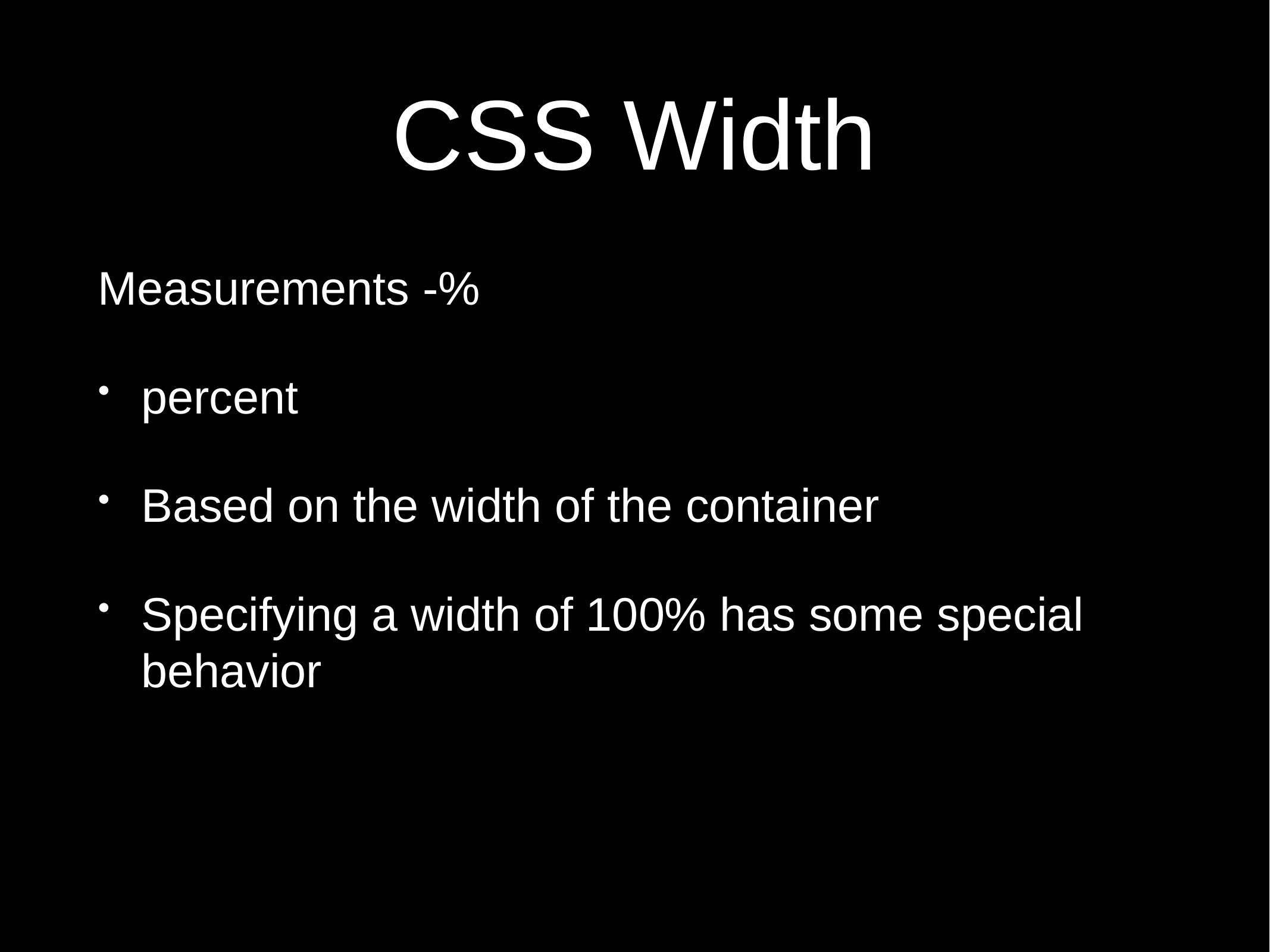

# CSS Width
Measurements -%
percent
Based on the width of the container
Specifying a width of 100% has some special behavior